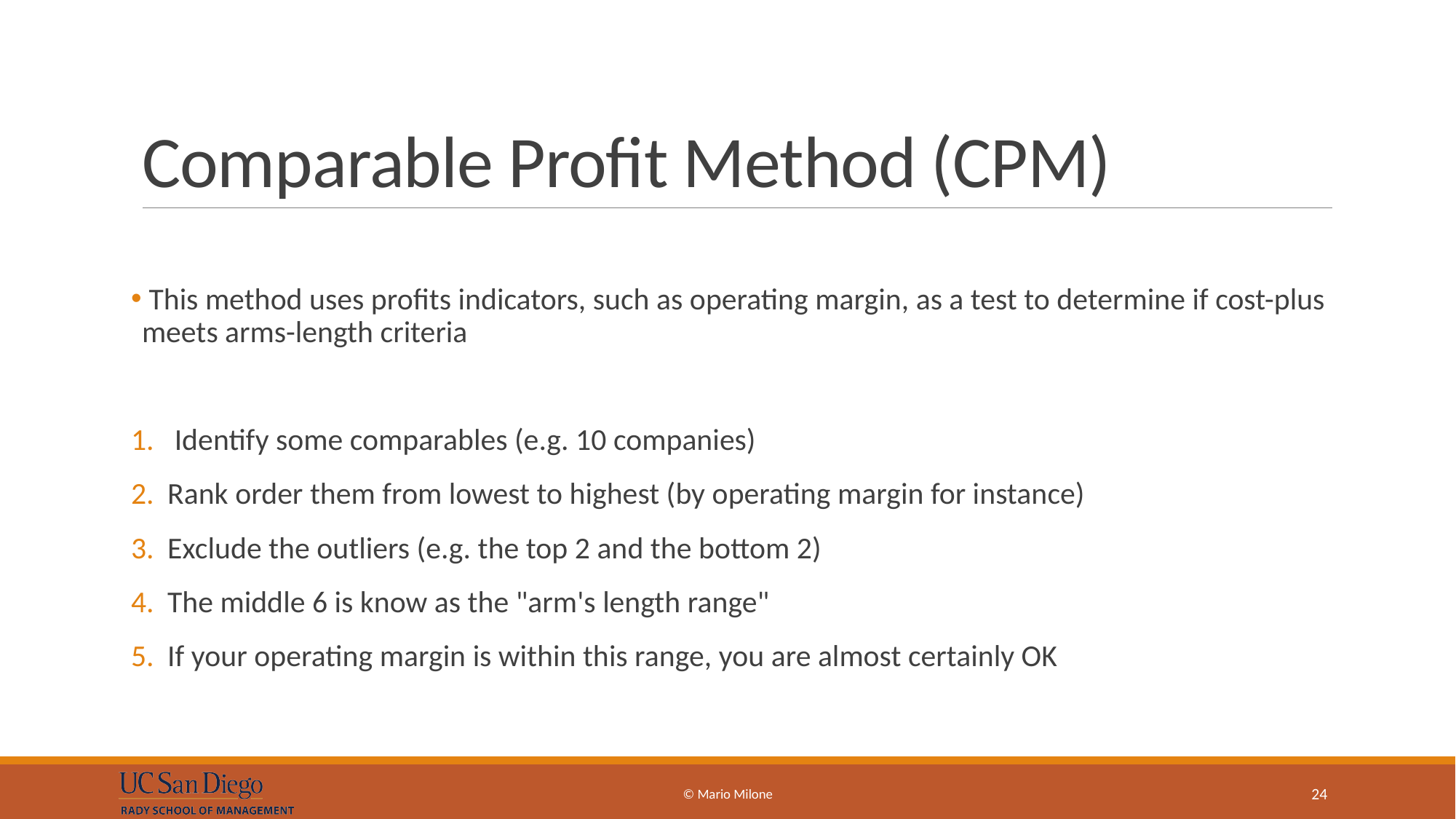

# Comparable Profit Method (CPM)

 This method uses profits indicators, such as operating margin, as a test to determine if cost-plus meets arms-length criteria

 Identify some comparables (e.g. 10 companies)
Rank order them from lowest to highest (by operating margin for instance)
Exclude the outliers (e.g. the top 2 and the bottom 2)
The middle 6 is know as the "arm's length range"
If your operating margin is within this range, you are almost certainly OK
© Mario Milone
24